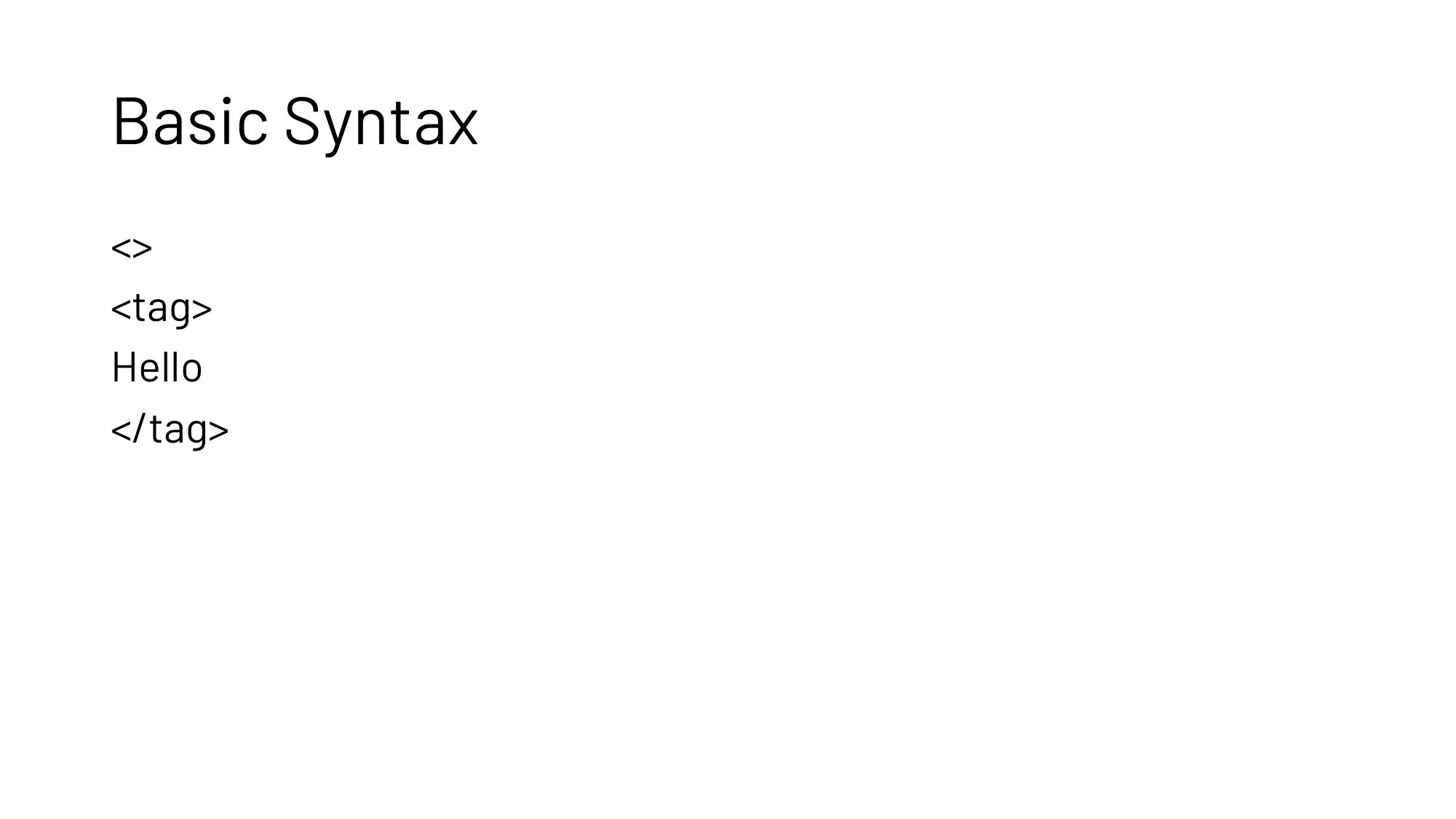

# Basic Syntax
<>
<tag>
Hello
</tag>